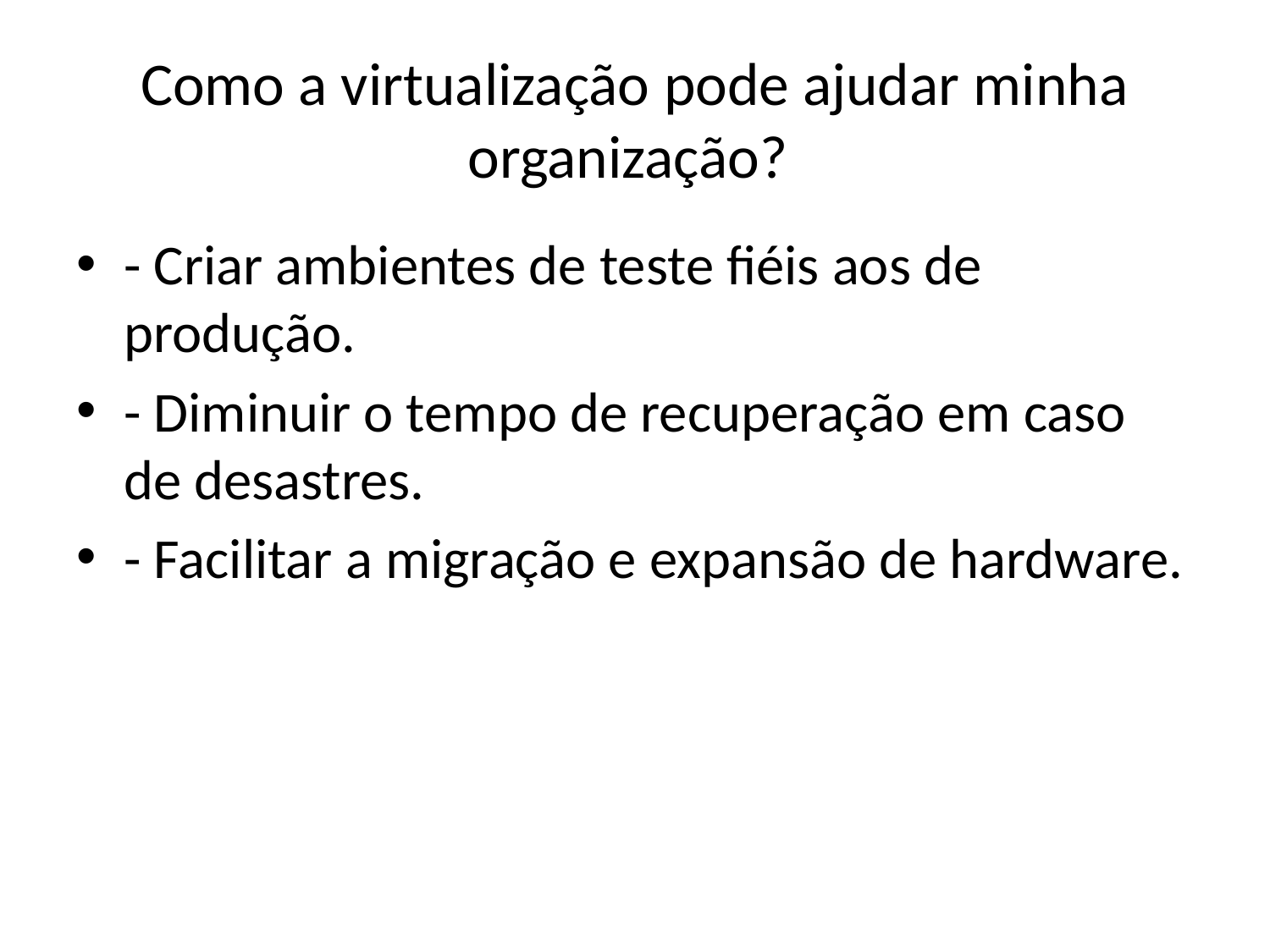

# Como a virtualização pode ajudar minha organização?
- Criar ambientes de teste fiéis aos de produção.
- Diminuir o tempo de recuperação em caso de desastres.
- Facilitar a migração e expansão de hardware.